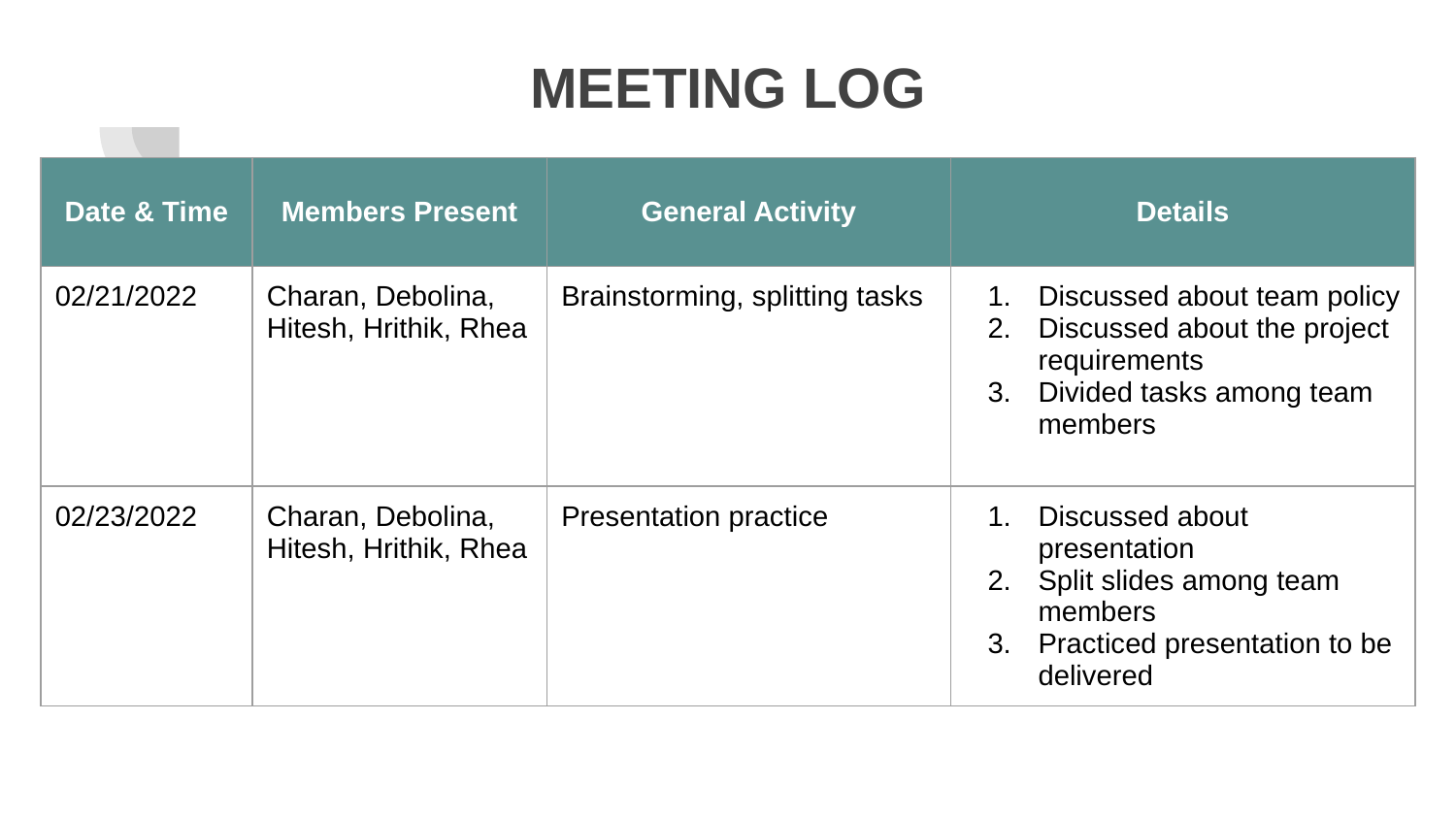

# MEETING LOG
| Date & Time | Members Present | General Activity | Details |
| --- | --- | --- | --- |
| 02/21/2022 | Charan, Debolina, Hitesh, Hrithik, Rhea | Brainstorming, splitting tasks | Discussed about team policy Discussed about the project requirements Divided tasks among team members |
| 02/23/2022 | Charan, Debolina, Hitesh, Hrithik, Rhea | Presentation practice | Discussed about presentation Split slides among team members Practiced presentation to be delivered |